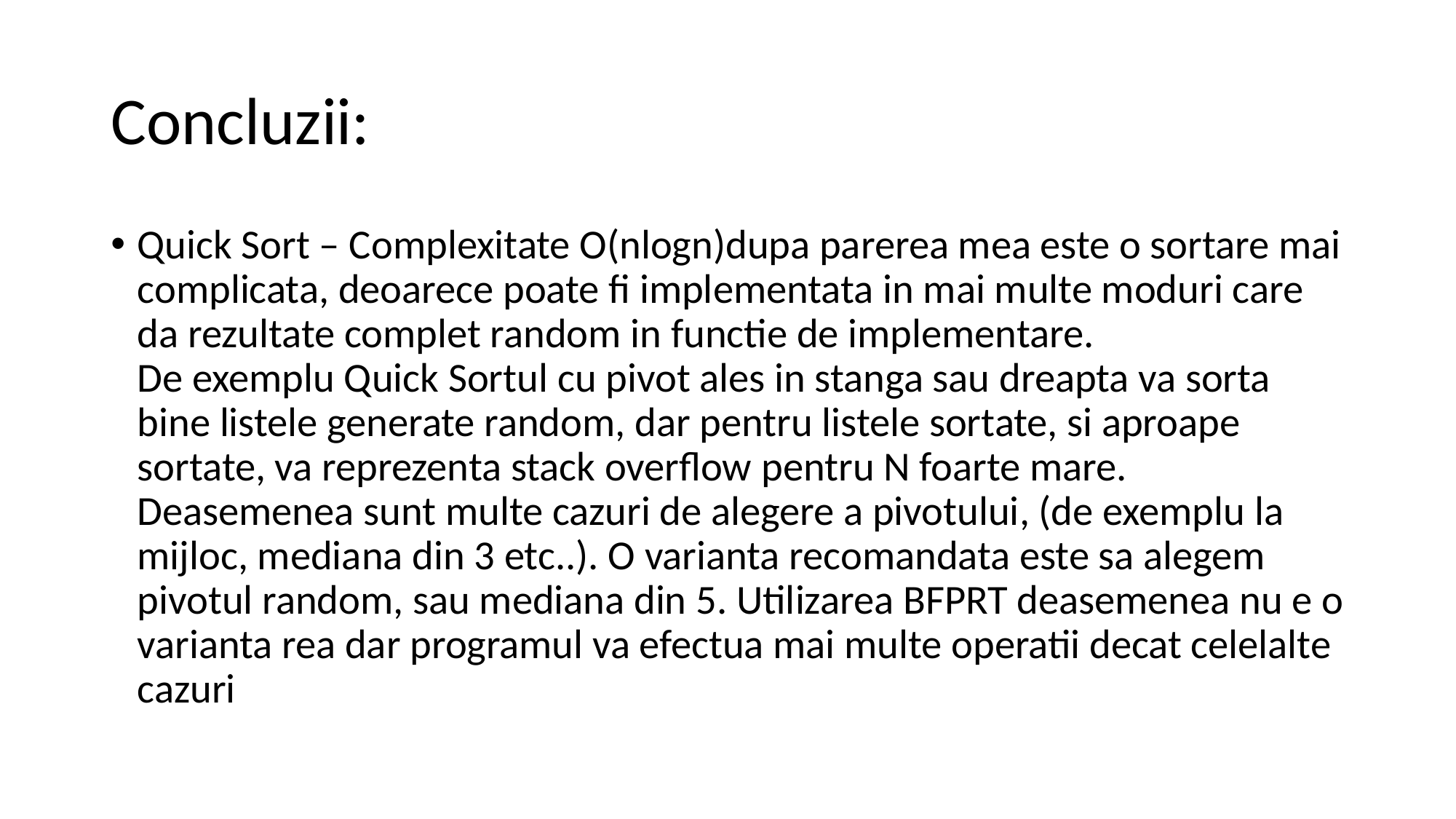

# Concluzii:
Quick Sort – Complexitate O(nlogn)dupa parerea mea este o sortare mai complicata, deoarece poate fi implementata in mai multe moduri care da rezultate complet random in functie de implementare.
De exemplu Quick Sortul cu pivot ales in stanga sau dreapta va sorta bine listele generate random, dar pentru listele sortate, si aproape sortate, va reprezenta stack overflow pentru N foarte mare. Deasemenea sunt multe cazuri de alegere a pivotului, (de exemplu la mijloc, mediana din 3 etc..). O varianta recomandata este sa alegem pivotul random, sau mediana din 5. Utilizarea BFPRT deasemenea nu e o varianta rea dar programul va efectua mai multe operatii decat celelalte cazuri